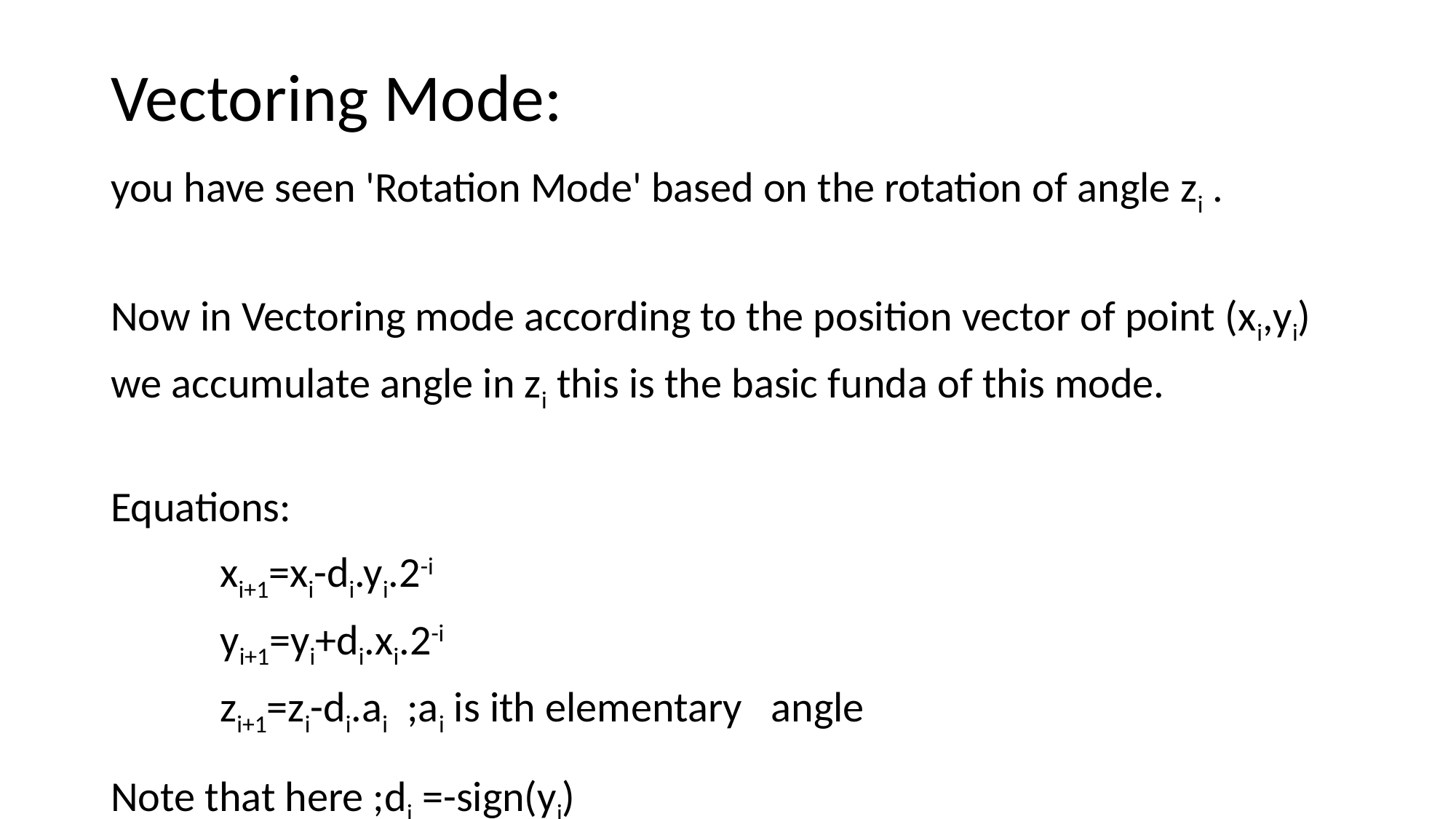

# Vectoring Mode:
you have seen 'Rotation Mode' based on the rotation of angle zi .

Now in Vectoring mode according to the position vector of point (xi,yi)
we accumulate angle in zi this is the basic funda of this mode.

Equations:
	xi+1=xi-di.yi.2-i
	yi+1=yi+di.xi.2-i
	zi+1=zi-di.ai  ;ai is ith elementary   angle
Note that here ;di =-sign(yi)